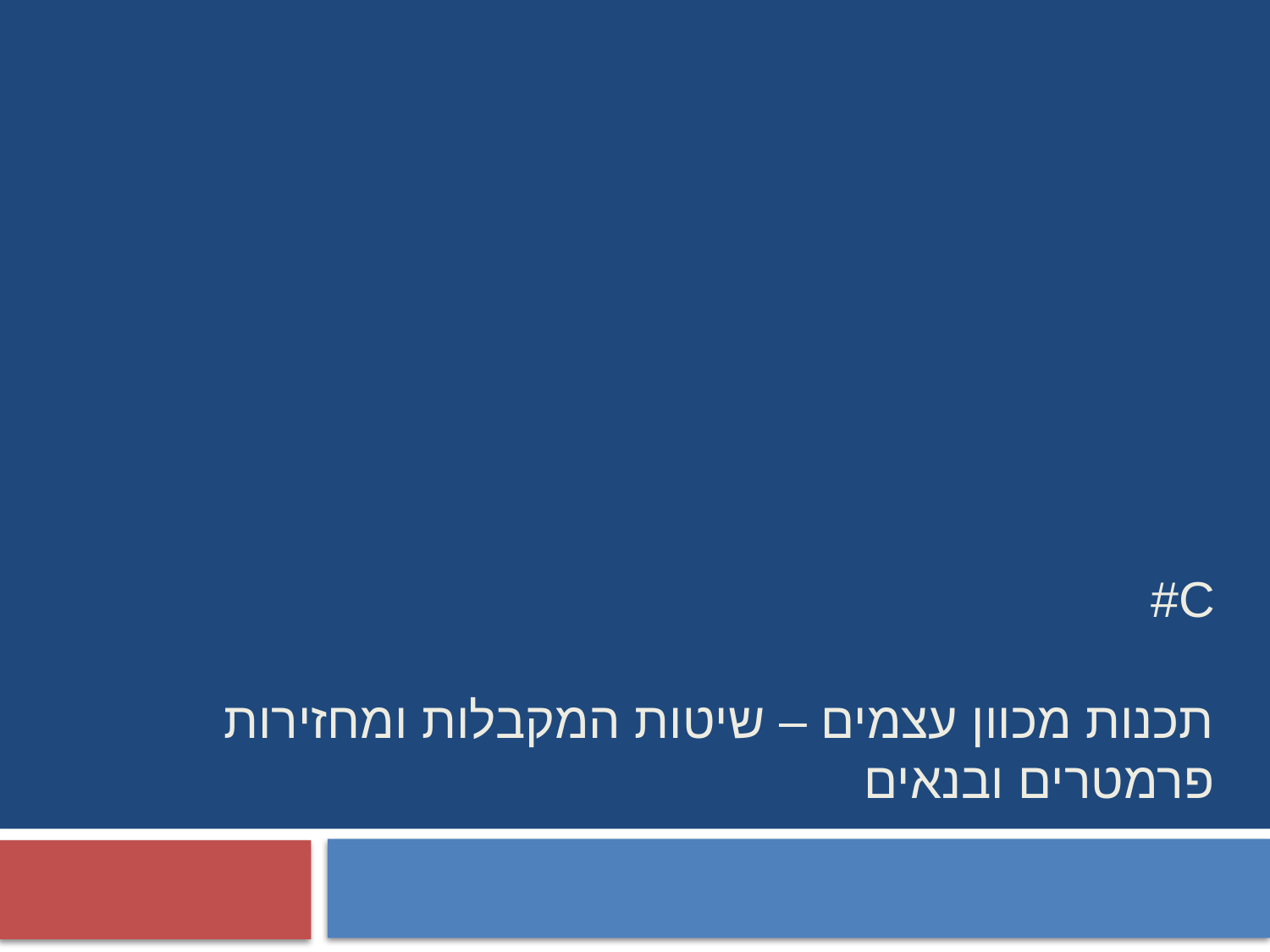

# C# תכנות מכוון עצמים – שיטות המקבלות ומחזירות פרמטרים ובנאים